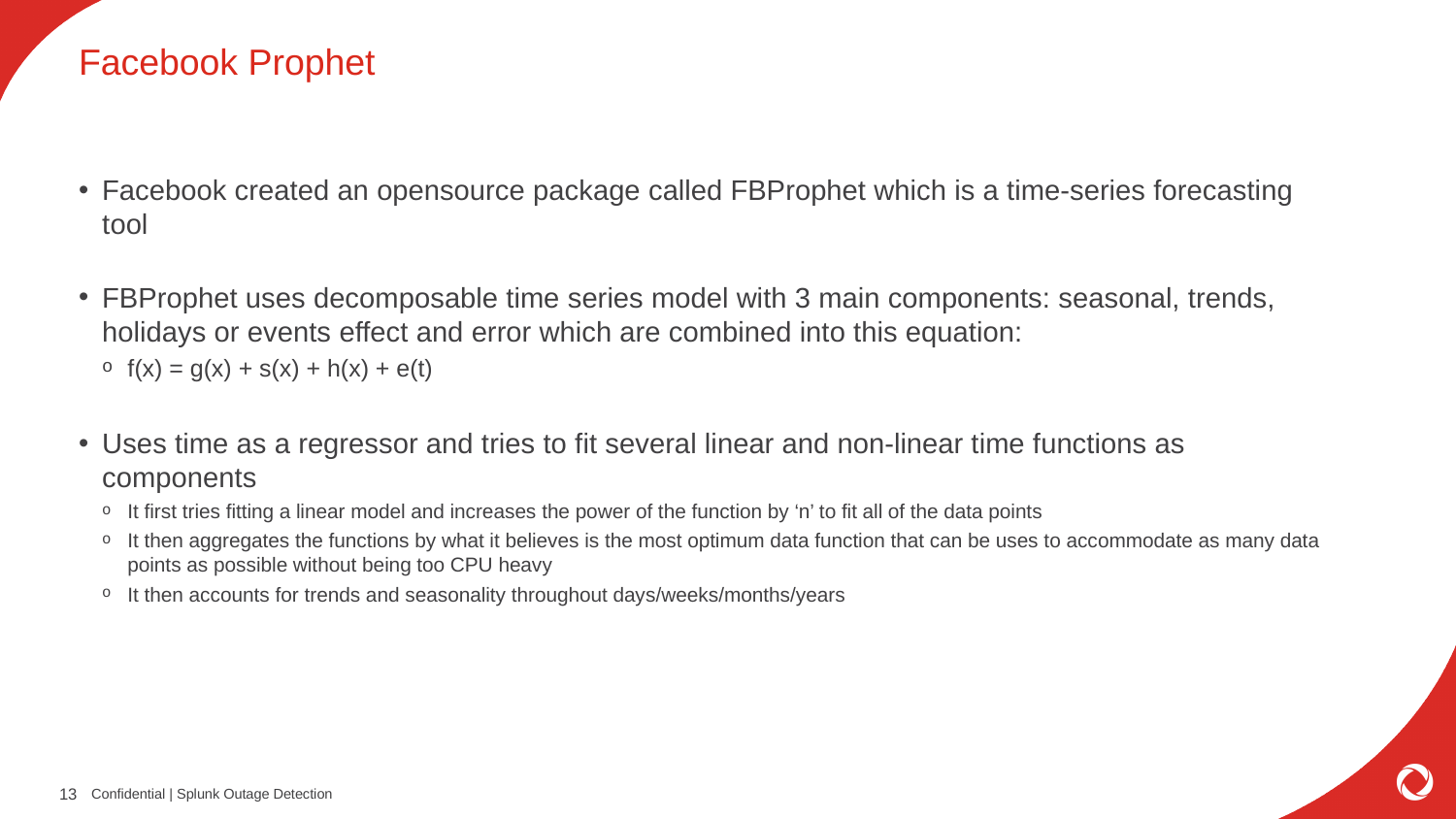

# Facebook Prophet

Facebook created an opensource package called FBProphet which is a time-series forecasting tool

FBProphet uses decomposable time series model with 3 main components: seasonal, trends, holidays or events effect and error which are combined into this equation:
f(x) = g(x) + s(x) + h(x) + e(t)

Uses time as a regressor and tries to fit several linear and non-linear time functions as components
It first tries fitting a linear model and increases the power of the function by ‘n’ to fit all of the data points
It then aggregates the functions by what it believes is the most optimum data function that can be uses to accommodate as many data points as possible without being too CPU heavy
It then accounts for trends and seasonality throughout days/weeks/months/years

Confidential | Splunk Outage Detection